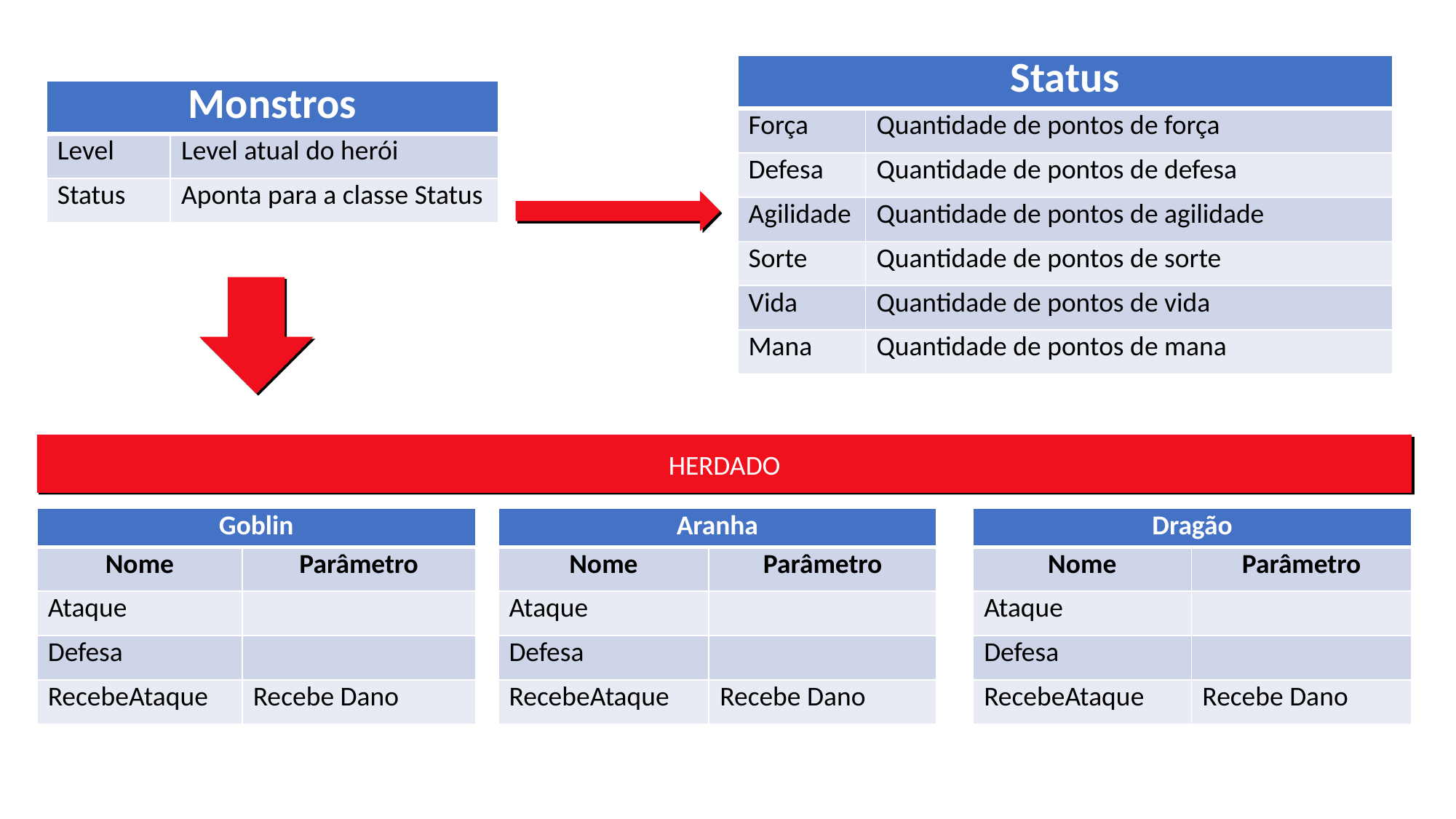

| Status |  |
| --- | --- |
| Força | Quantidade de pontos de força |
| Defesa | Quantidade de pontos de defesa |
| Agilidade | Quantidade de pontos de agilidade |
| Sorte | Quantidade de pontos de sorte |
| Vida | Quantidade de pontos de vida |
| Mana | Quantidade de pontos de mana |
| Monstros |  |
| --- | --- |
| Level | Level atual do herói |
| Status | Aponta para a classe Status |

HERDADO
| Goblin |  |
| --- | --- |
| Nome | Parâmetro |
| Ataque |  |
| Defesa |  |
| RecebeAtaque | Recebe Dano |
| Aranha |  |
| --- | --- |
| Nome | Parâmetro |
| Ataque |  |
| Defesa |  |
| RecebeAtaque | Recebe Dano |
| Dragão |  |
| --- | --- |
| Nome | Parâmetro |
| Ataque |  |
| Defesa |  |
| RecebeAtaque | Recebe Dano |